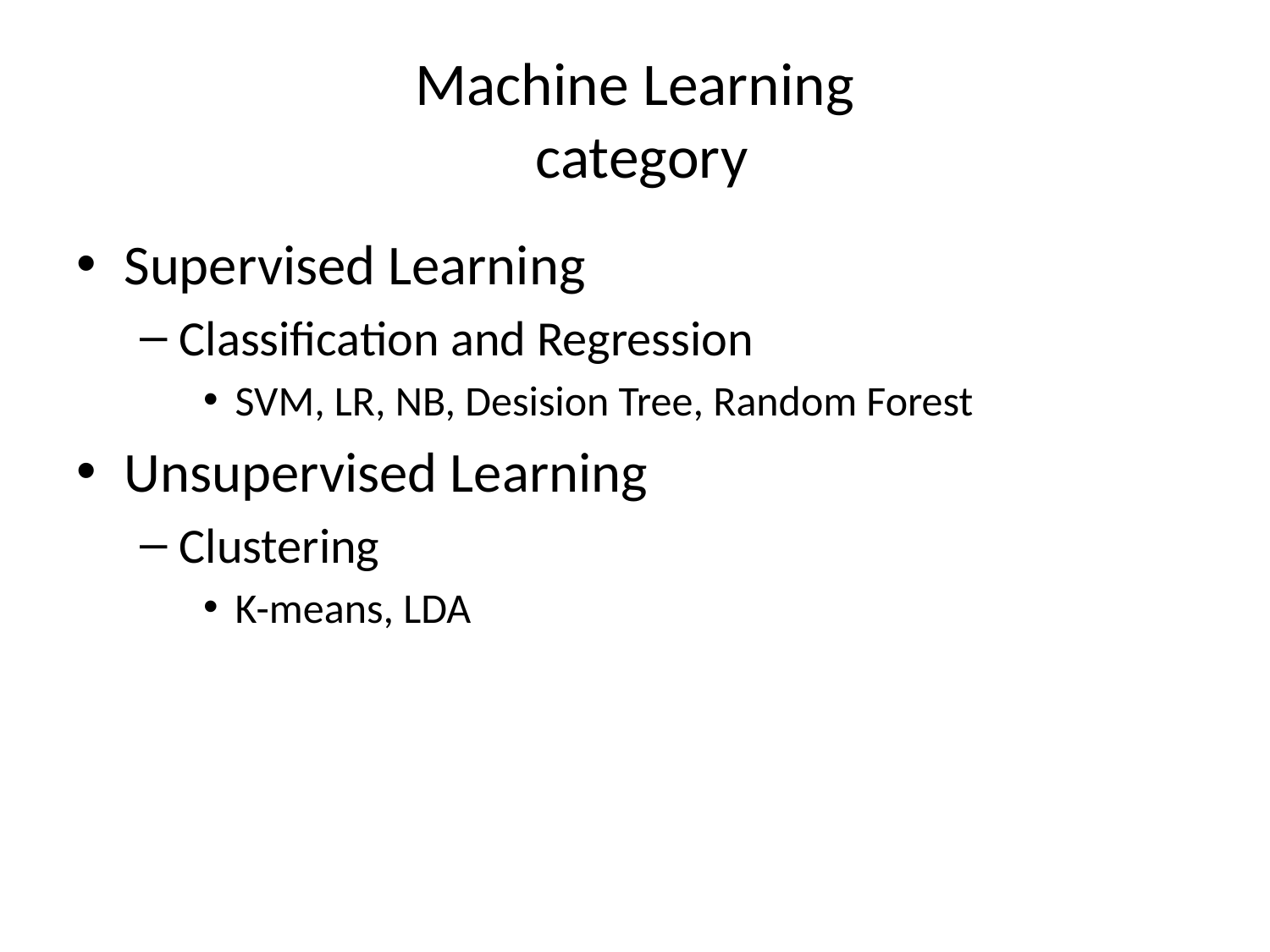

# Machine Learning category
Supervised Learning
Classification and Regression
SVM, LR, NB, Desision Tree, Random Forest
Unsupervised Learning
Clustering
K-means, LDA